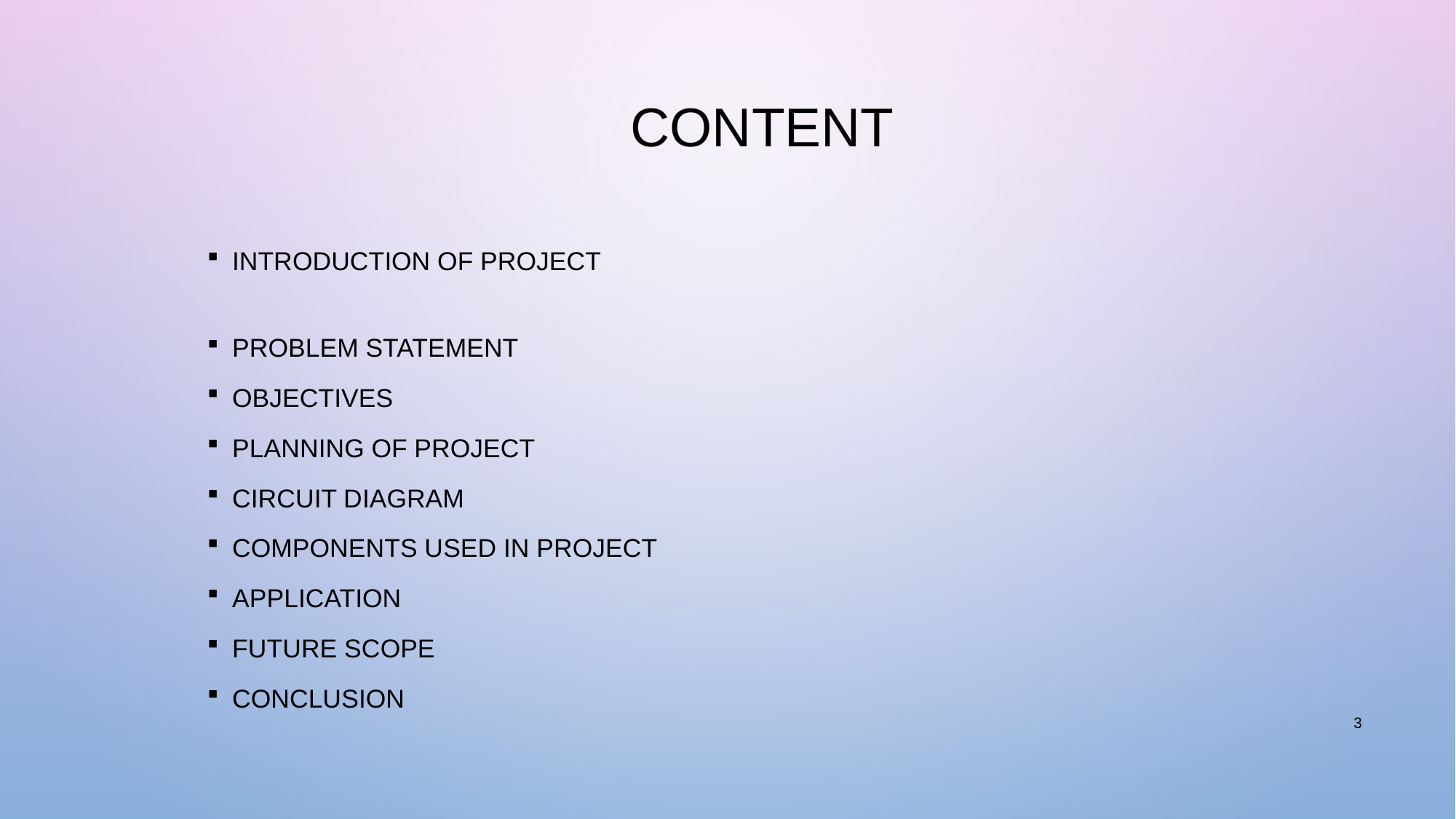

# CONTENT
Introduction Of Project
Problem Statement
Objectives
Planning Of Project
Circuit diagram
Components used In project
Application
Future Scope
Conclusion

3